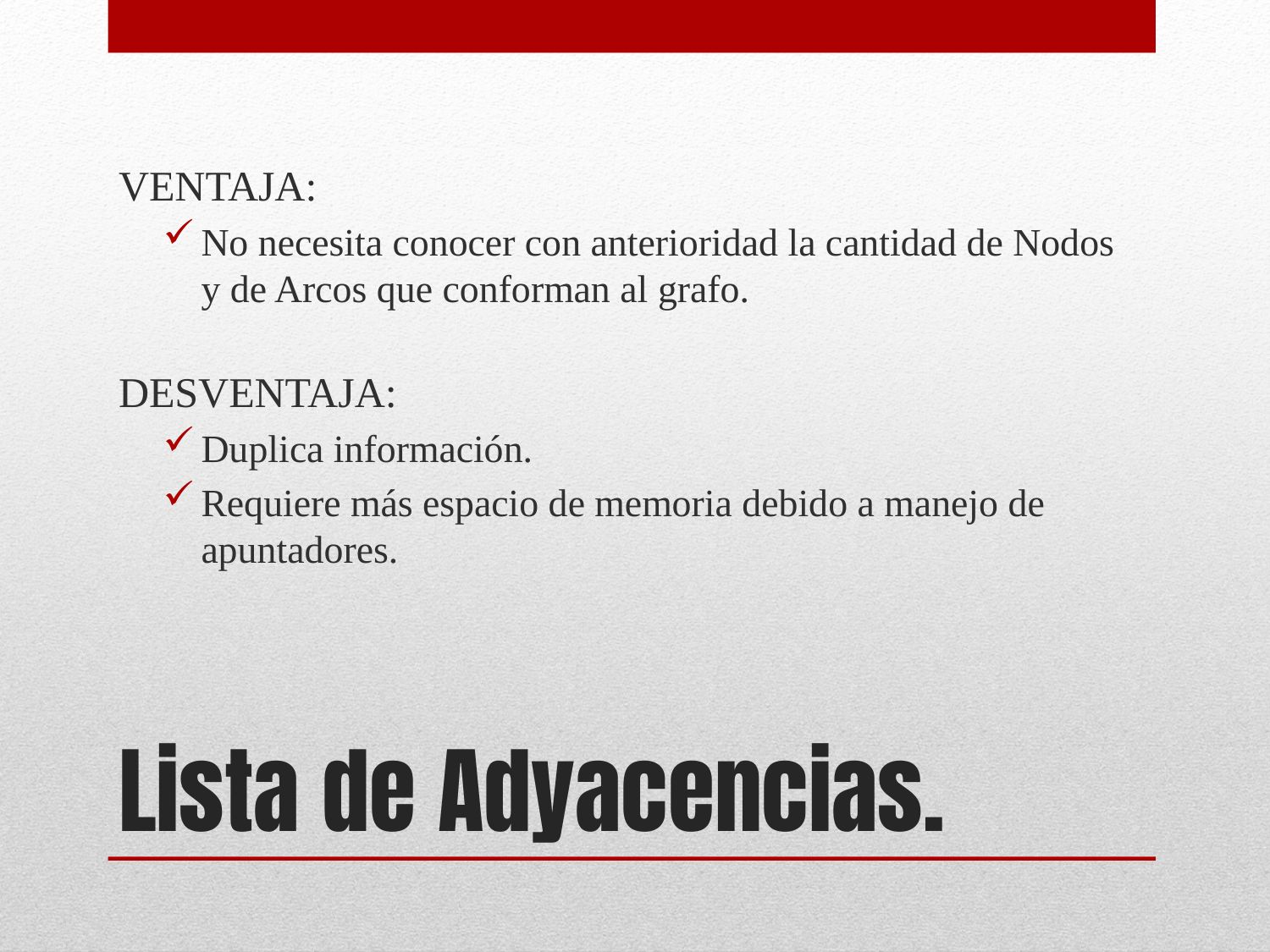

VENTAJA:
No necesita conocer con anterioridad la cantidad de Nodos y de Arcos que conforman al grafo.
DESVENTAJA:
Duplica información.
Requiere más espacio de memoria debido a manejo de apuntadores.
# Lista de Adyacencias.